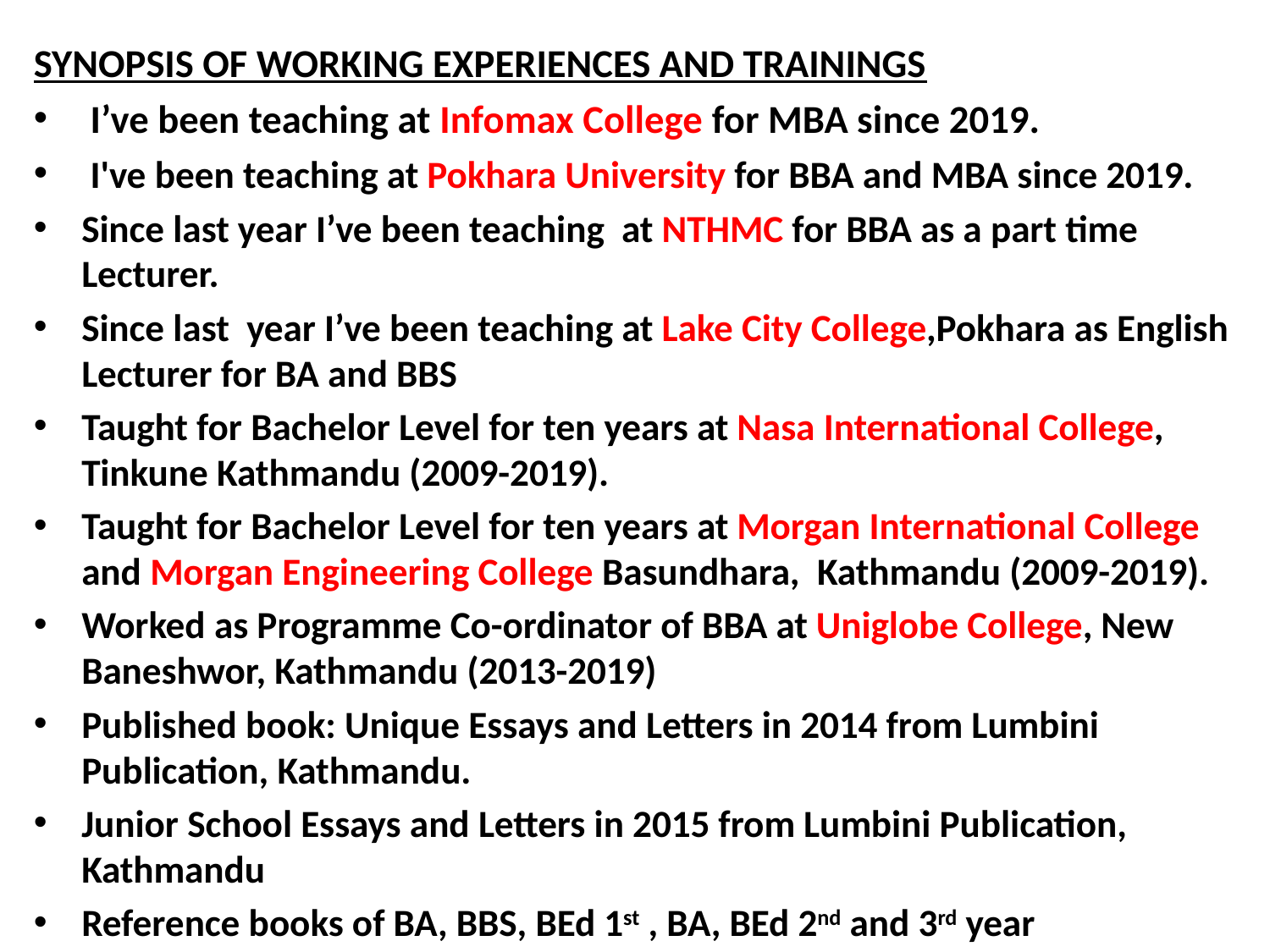

SYNOPSIS OF WORKING EXPERIENCES AND TRAININGS
 I’ve been teaching at Infomax College for MBA since 2019.
 I've been teaching at Pokhara University for BBA and MBA since 2019.
Since last year I’ve been teaching  at NTHMC for BBA as a part time Lecturer.
Since last  year I’ve been teaching at Lake City College,Pokhara as English Lecturer for BA and BBS
Taught for Bachelor Level for ten years at Nasa International College, Tinkune Kathmandu (2009-2019).
Taught for Bachelor Level for ten years at Morgan International College and Morgan Engineering College Basundhara,  Kathmandu (2009-2019).
Worked as Programme Co-ordinator of BBA at Uniglobe College, New Baneshwor, Kathmandu (2013-2019)
Published book: Unique Essays and Letters in 2014 from Lumbini Publication, Kathmandu.
Junior School Essays and Letters in 2015 from Lumbini Publication, Kathmandu
Reference books of BA, BBS, BEd 1st , BA, BEd 2nd and 3rd year